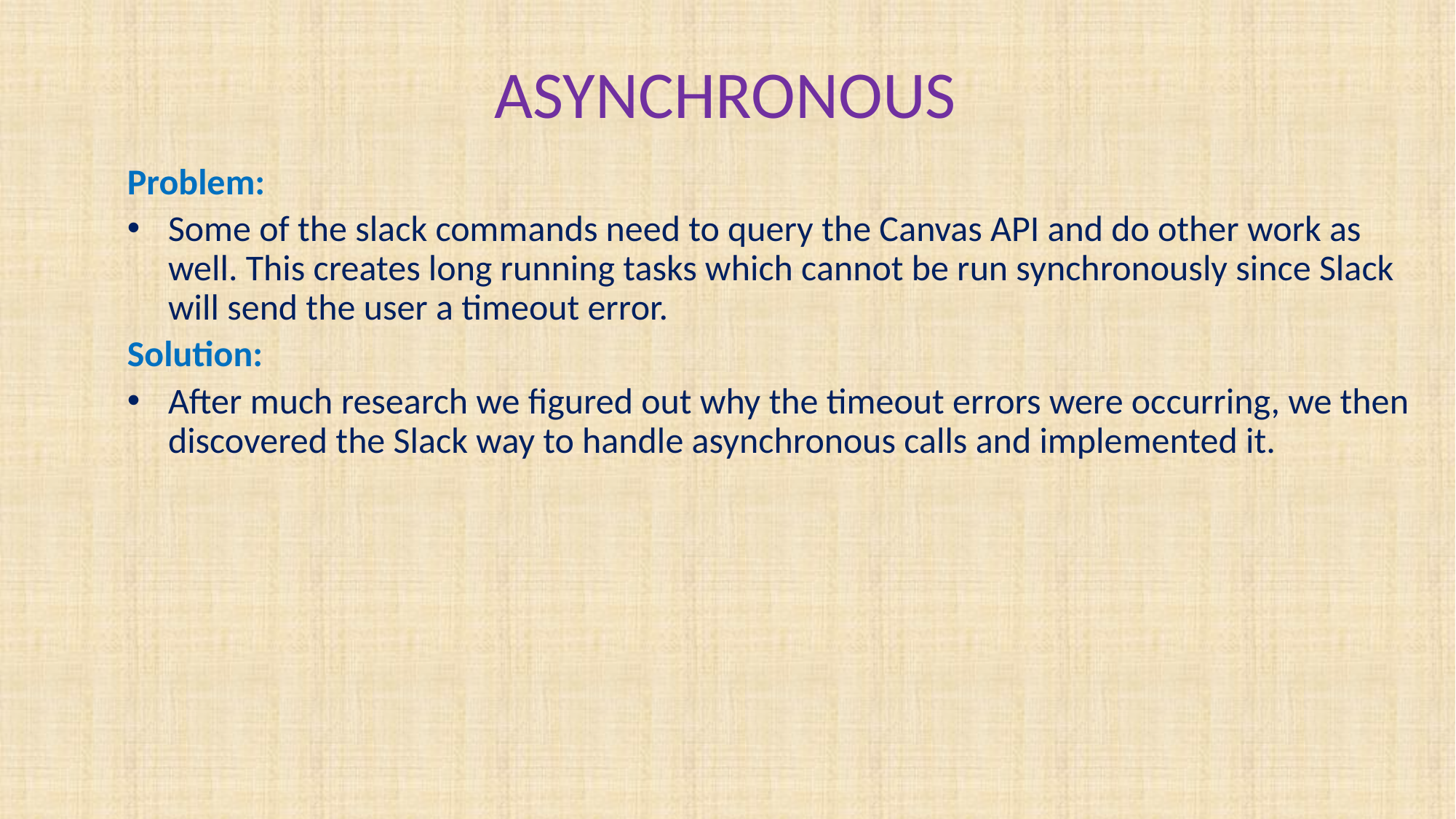

# ASYNCHRONOUS
Problem:
Some of the slack commands need to query the Canvas API and do other work as well. This creates long running tasks which cannot be run synchronously since Slack will send the user a timeout error.
Solution:
After much research we figured out why the timeout errors were occurring, we then discovered the Slack way to handle asynchronous calls and implemented it.